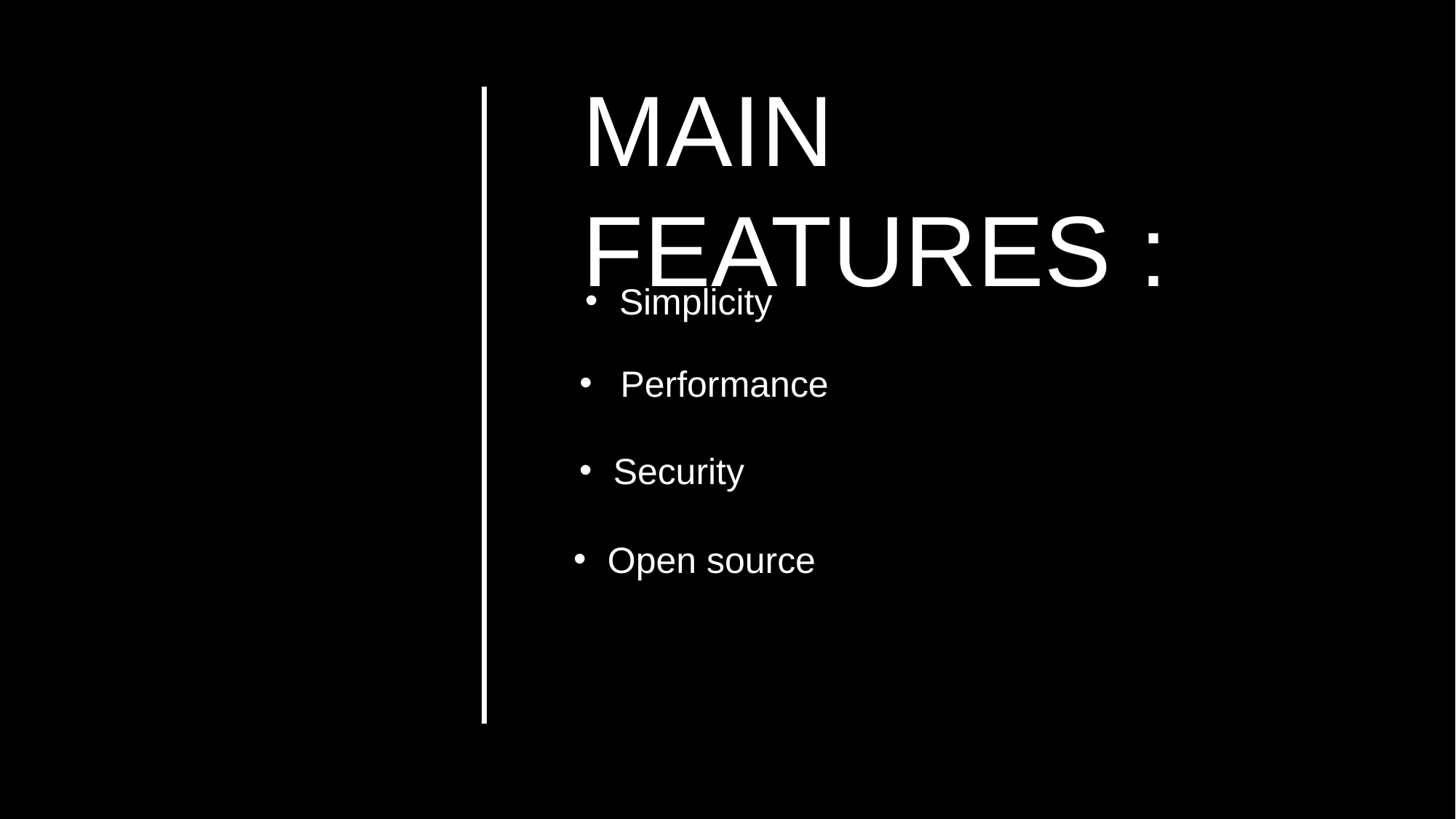

Main features :
Simplicity
Performance
Security
Open source